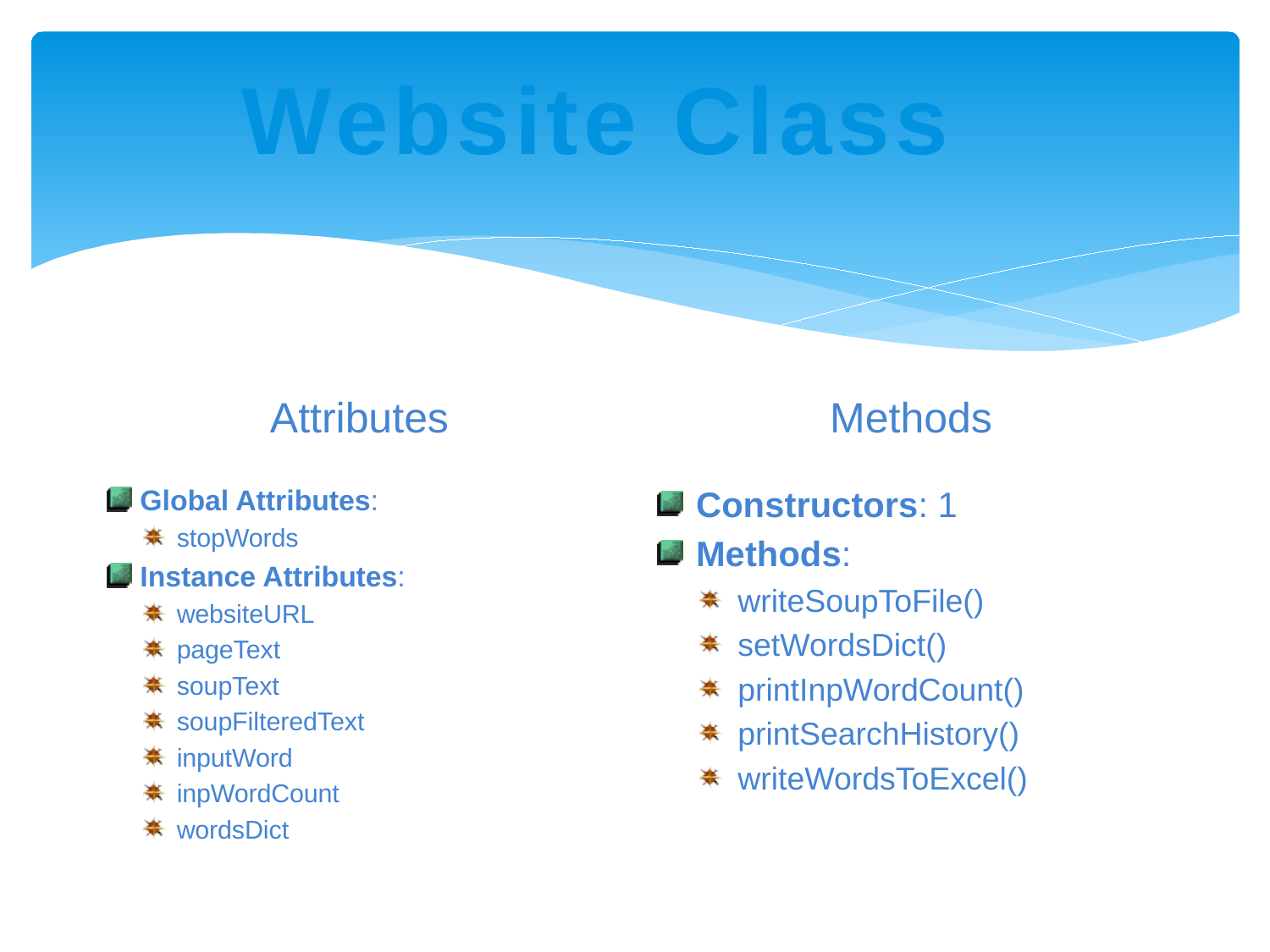

Website Class
Methods
Attributes
Global Attributes:
stopWords
Instance Attributes:
websiteURL
pageText
soupText
soupFilteredText
inputWord
inpWordCount
wordsDict

Constructors: 1
Methods:
writeSoupToFile()
setWordsDict()
printInpWordCount()
printSearchHistory()
writeWordsToExcel()